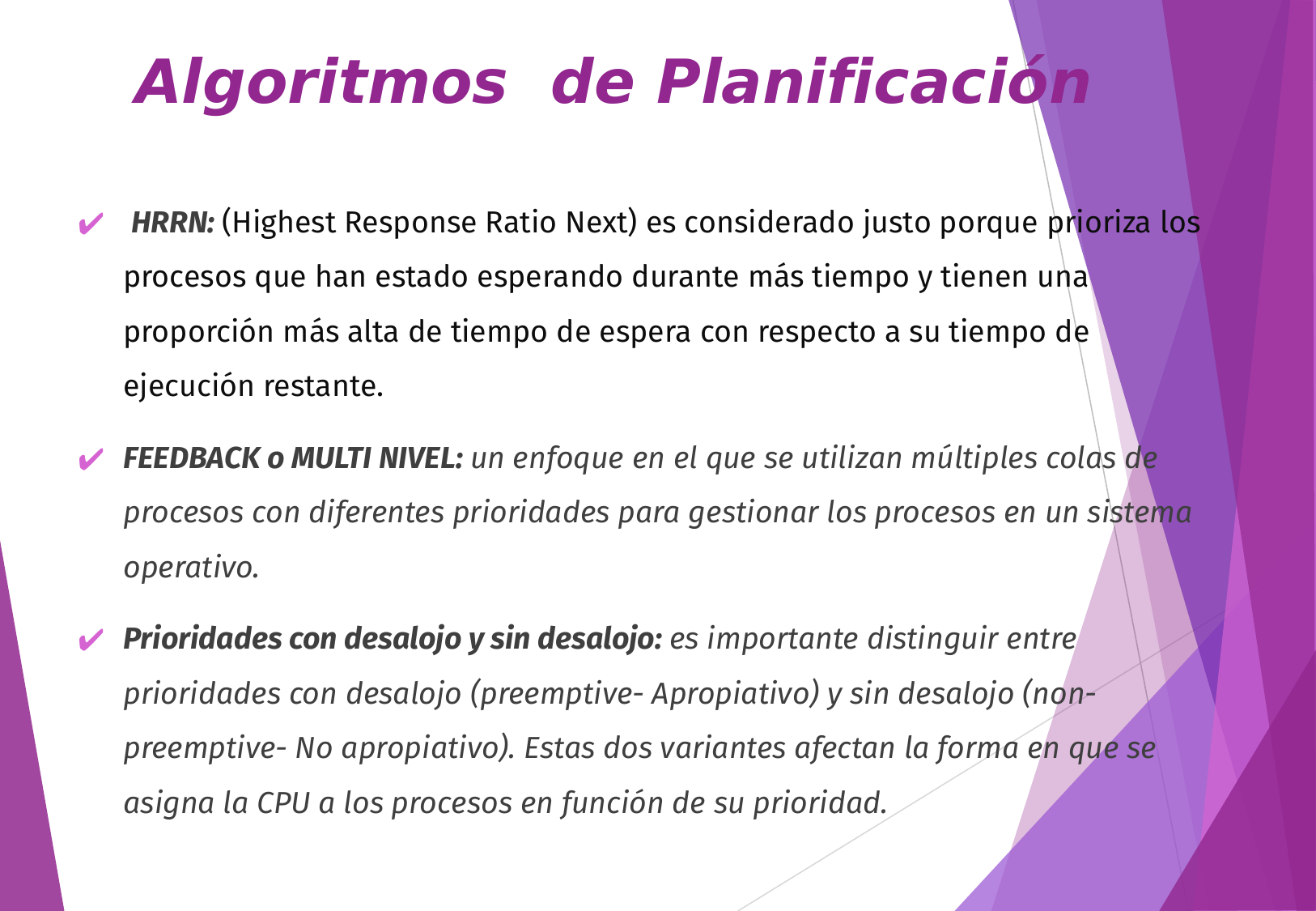

# Algoritmos  de Planificación
 HRRN: (Highest Response Ratio Next) es considerado justo porque prioriza los procesos que han estado esperando durante más tiempo y tienen una proporción más alta de tiempo de espera con respecto a su tiempo de ejecución restante.
FEEDBACK o MULTI NIVEL: un enfoque en el que se utilizan múltiples colas de procesos con diferentes prioridades para gestionar los procesos en un sistema operativo.
Prioridades con desalojo y sin desalojo: es importante distinguir entre prioridades con desalojo (preemptive- Apropiativo) y sin desalojo (non-preemptive- No apropiativo). Estas dos variantes afectan la forma en que se asigna la CPU a los procesos en función de su prioridad.